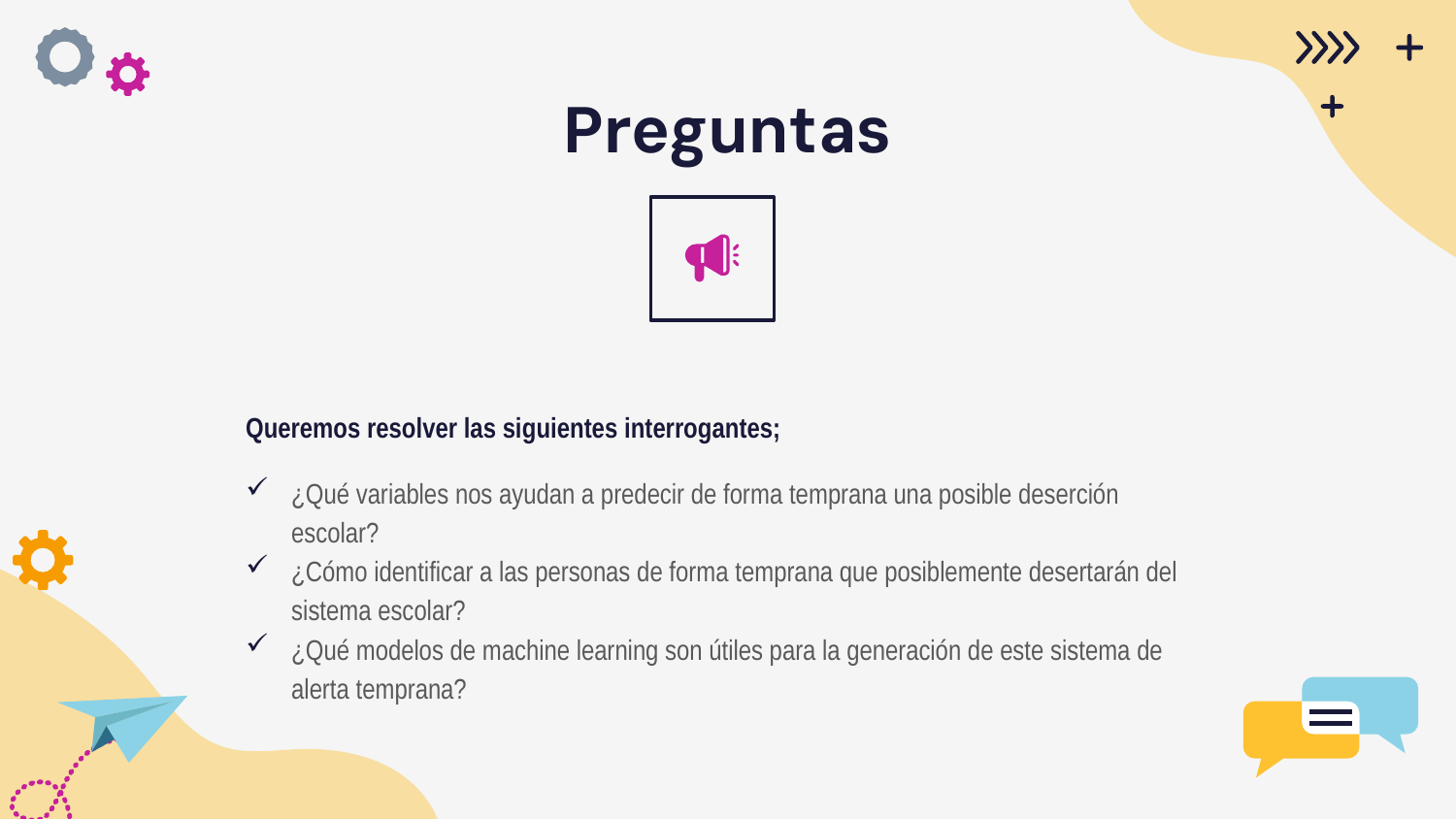

# Preguntas

Queremos resolver las siguientes interrogantes;
¿Qué variables nos ayudan a predecir de forma temprana una posible deserción escolar?
¿Cómo identificar a las personas de forma temprana que posiblemente desertarán del sistema escolar?
¿Qué modelos de machine learning son útiles para la generación de este sistema de alerta temprana?